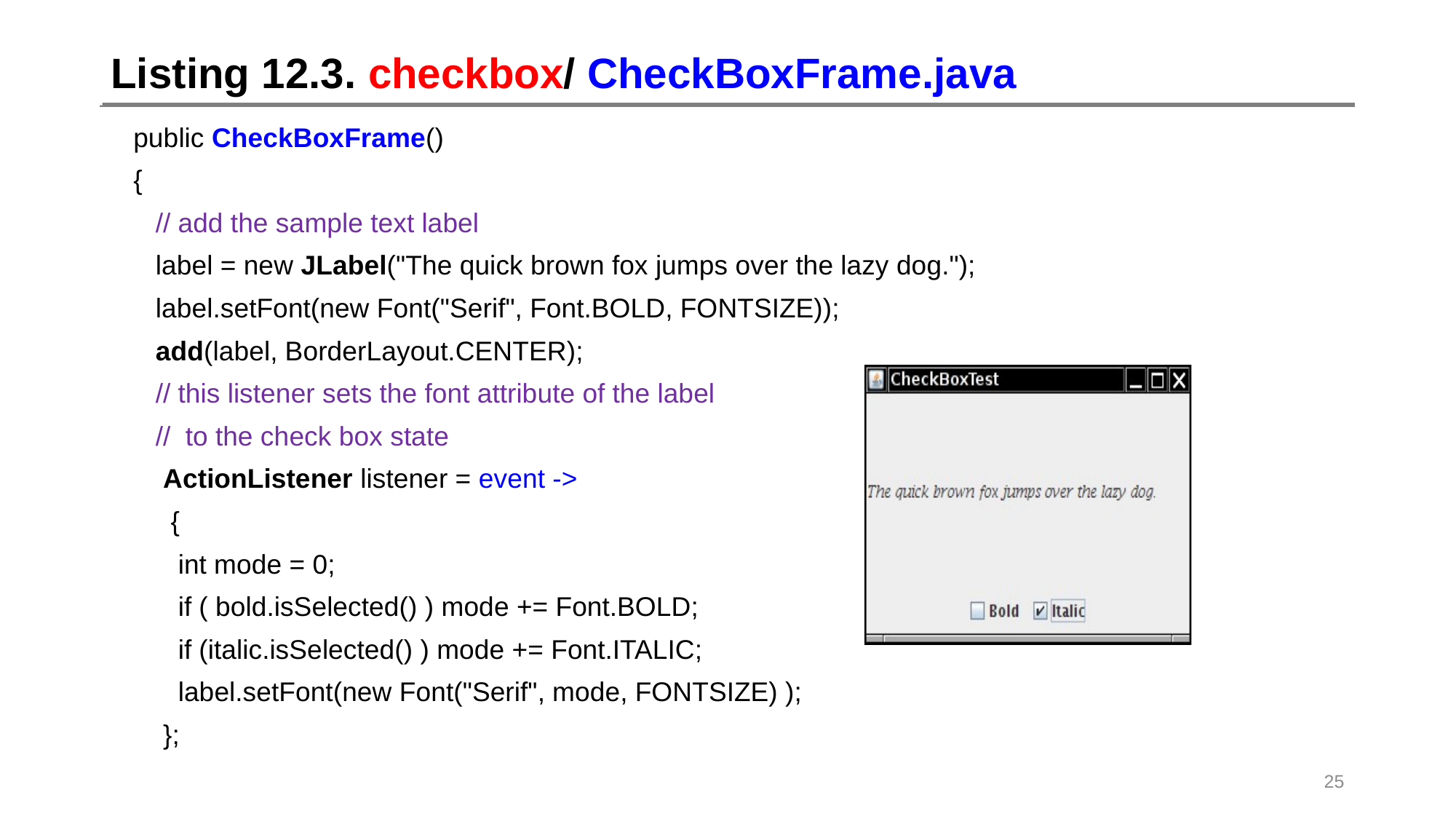

# Listing 12.3. checkbox/ CheckBoxFrame.java
   public CheckBoxFrame()
   {
      // add the sample text label
      label = new JLabel("The quick brown fox jumps over the lazy dog.");
      label.setFont(new Font("Serif", Font.BOLD, FONTSIZE));
      add(label, BorderLayout.CENTER);
      // this listener sets the font attribute of the label
      //  to the check box state
       ActionListener listener = event ->
        {
         int mode = 0;
         if ( bold.isSelected() ) mode += Font.BOLD;
         if (italic.isSelected() ) mode += Font.ITALIC;
         label.setFont(new Font("Serif", mode, FONTSIZE) );
       };

25